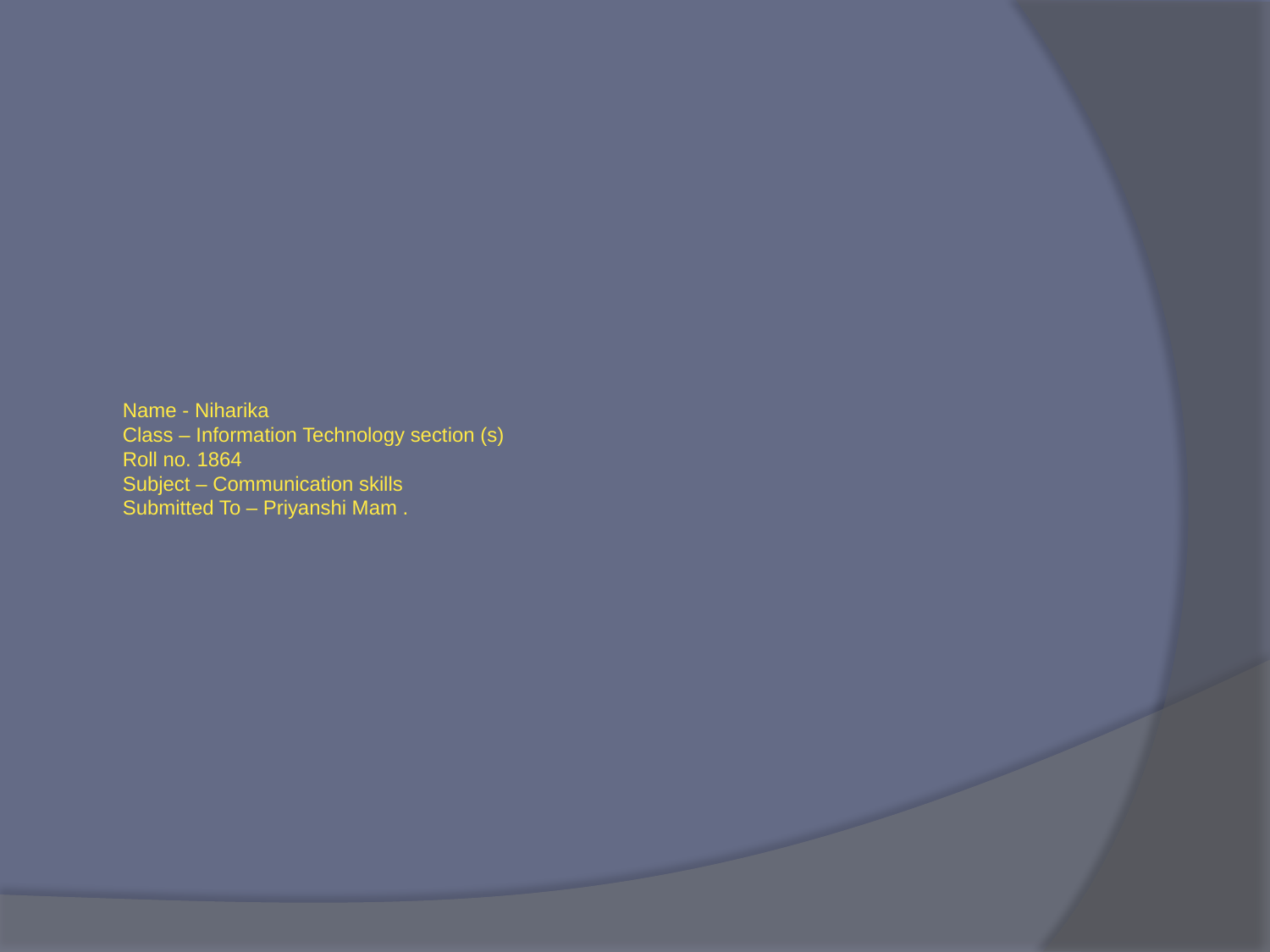

# Name - Niharika Class – Information Technology section (s) Roll no. 1864 Subject – Communication skills Submitted To – Priyanshi Mam .